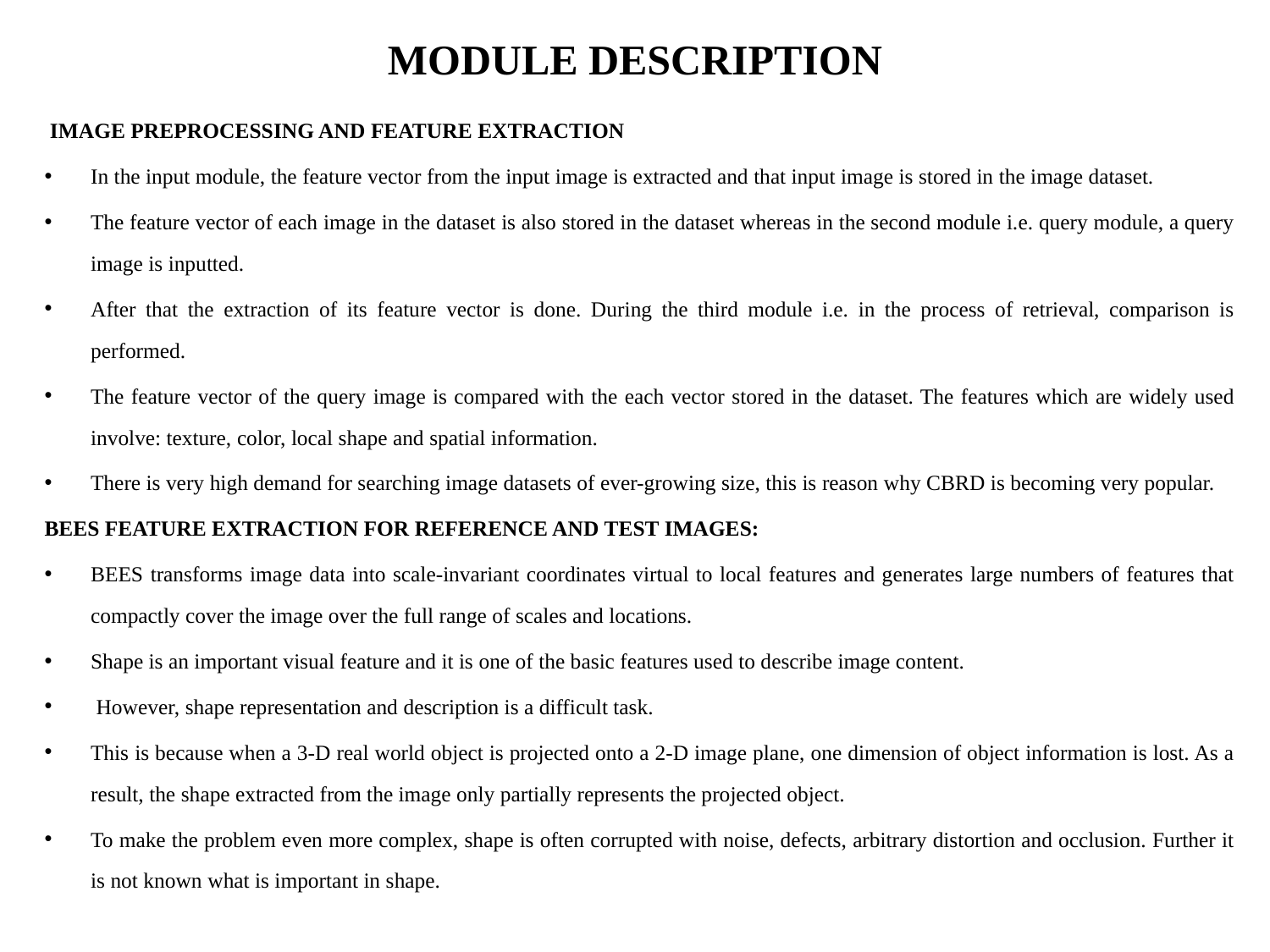

# MODULE DESCRIPTION
 IMAGE PREPROCESSING AND FEATURE EXTRACTION
In the input module, the feature vector from the input image is extracted and that input image is stored in the image dataset.
The feature vector of each image in the dataset is also stored in the dataset whereas in the second module i.e. query module, a query image is inputted.
After that the extraction of its feature vector is done. During the third module i.e. in the process of retrieval, comparison is performed.
The feature vector of the query image is compared with the each vector stored in the dataset. The features which are widely used involve: texture, color, local shape and spatial information.
There is very high demand for searching image datasets of ever-growing size, this is reason why CBRD is becoming very popular.
BEES FEATURE EXTRACTION FOR REFERENCE AND TEST IMAGES:
BEES transforms image data into scale-invariant coordinates virtual to local features and generates large numbers of features that compactly cover the image over the full range of scales and locations.
Shape is an important visual feature and it is one of the basic features used to describe image content.
 However, shape representation and description is a difficult task.
This is because when a 3-D real world object is projected onto a 2-D image plane, one dimension of object information is lost. As a result, the shape extracted from the image only partially represents the projected object.
To make the problem even more complex, shape is often corrupted with noise, defects, arbitrary distortion and occlusion. Further it is not known what is important in shape.